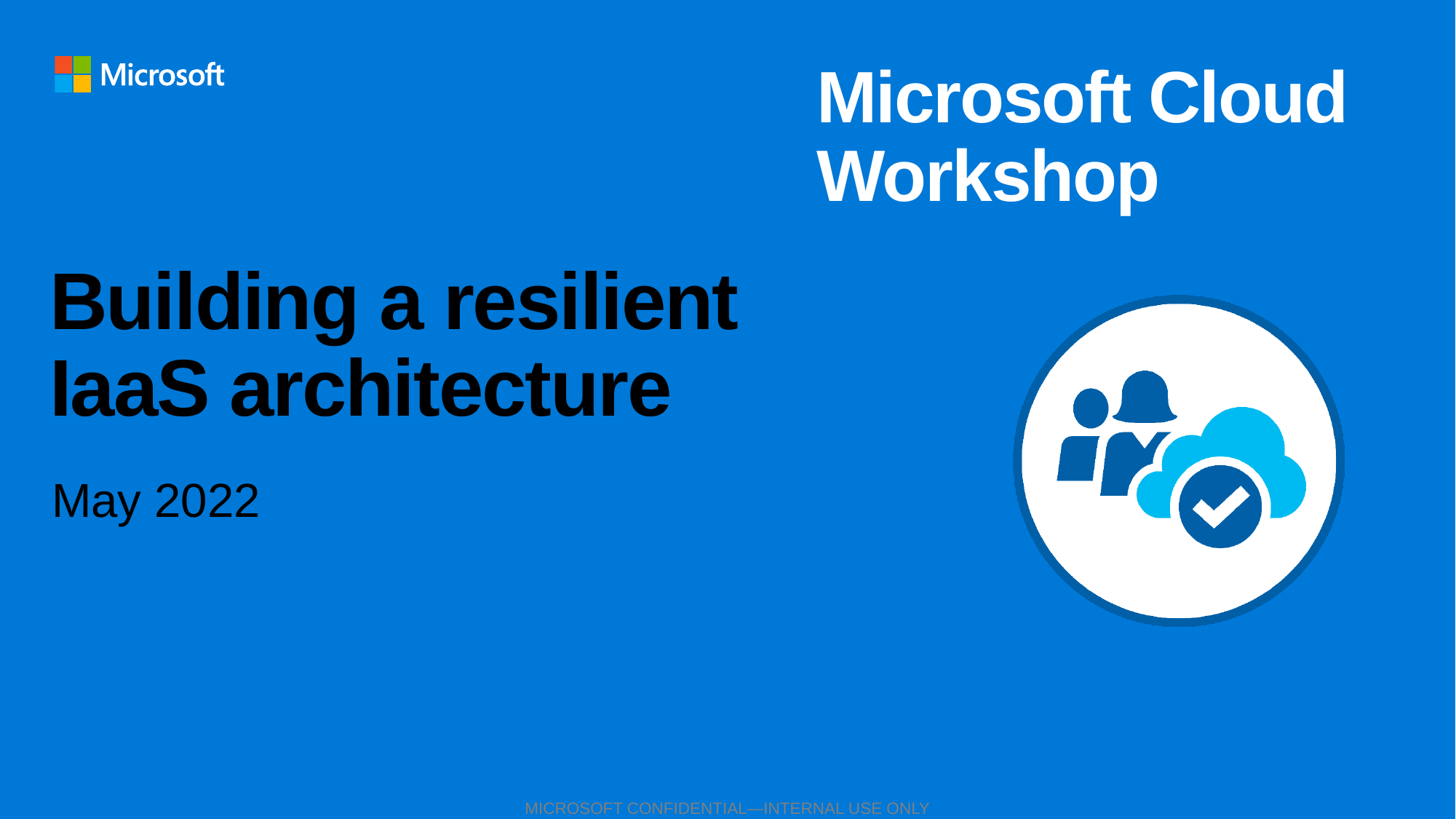

# Building a resilient IaaS architecture
May 2022